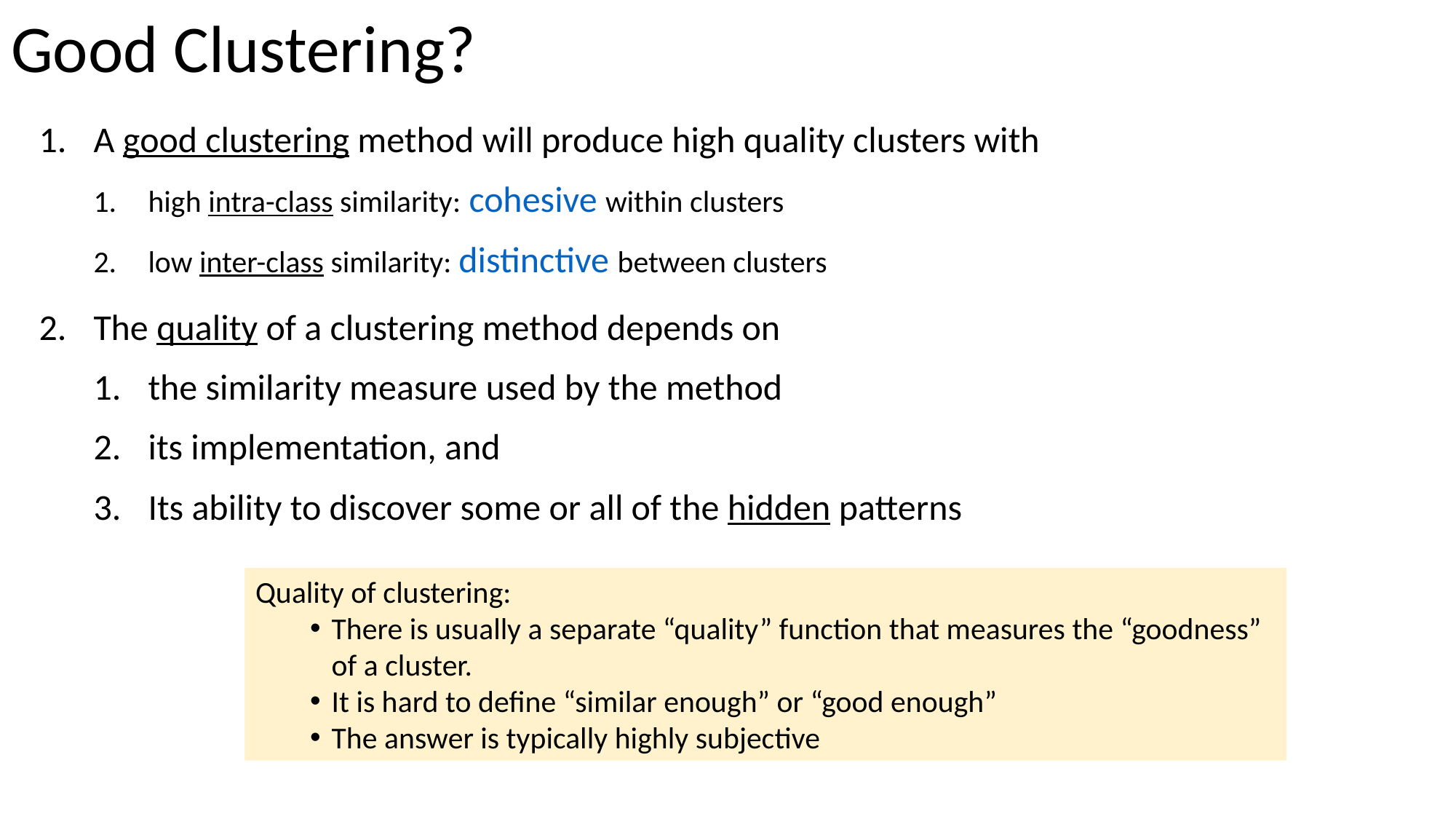

# Good Clustering?
A good clustering method will produce high quality clusters with
high intra-class similarity: cohesive within clusters
low inter-class similarity: distinctive between clusters
The quality of a clustering method depends on
the similarity measure used by the method
its implementation, and
Its ability to discover some or all of the hidden patterns

Quality of clustering:
There is usually a separate “quality” function that measures the “goodness” of a cluster.
It is hard to define “similar enough” or “good enough”
The answer is typically highly subjective